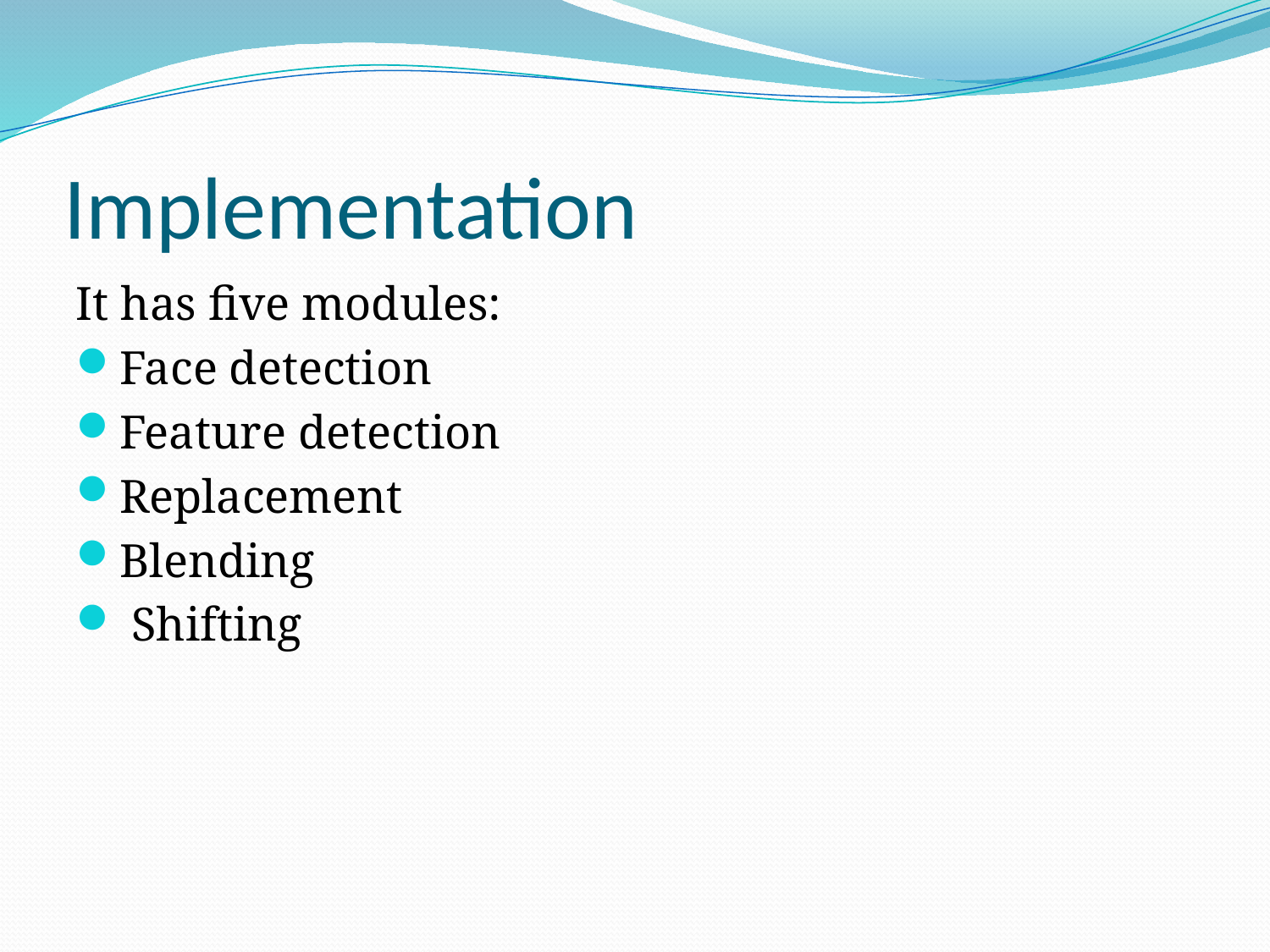

# Implementation
It has five modules:
Face detection
Feature detection
Replacement
Blending
 Shifting